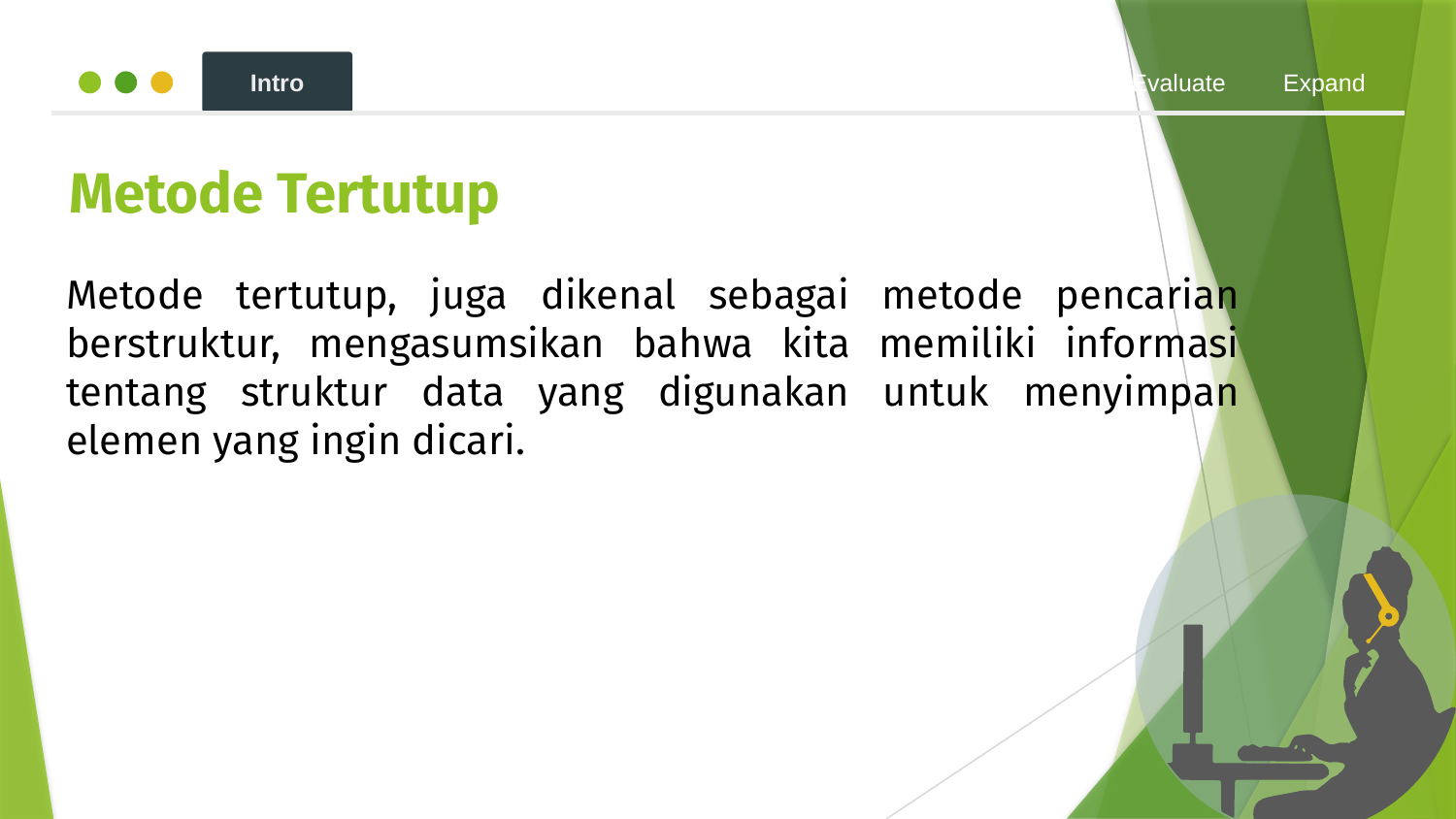

Intro
Hook
Explore
Explain
Apply
Share
Evaluate
Expand

# Metode Tertutup
Metode tertutup, juga dikenal sebagai metode pencarian berstruktur, mengasumsikan bahwa kita memiliki informasi tentang struktur data yang digunakan untuk menyimpan elemen yang ingin dicari.